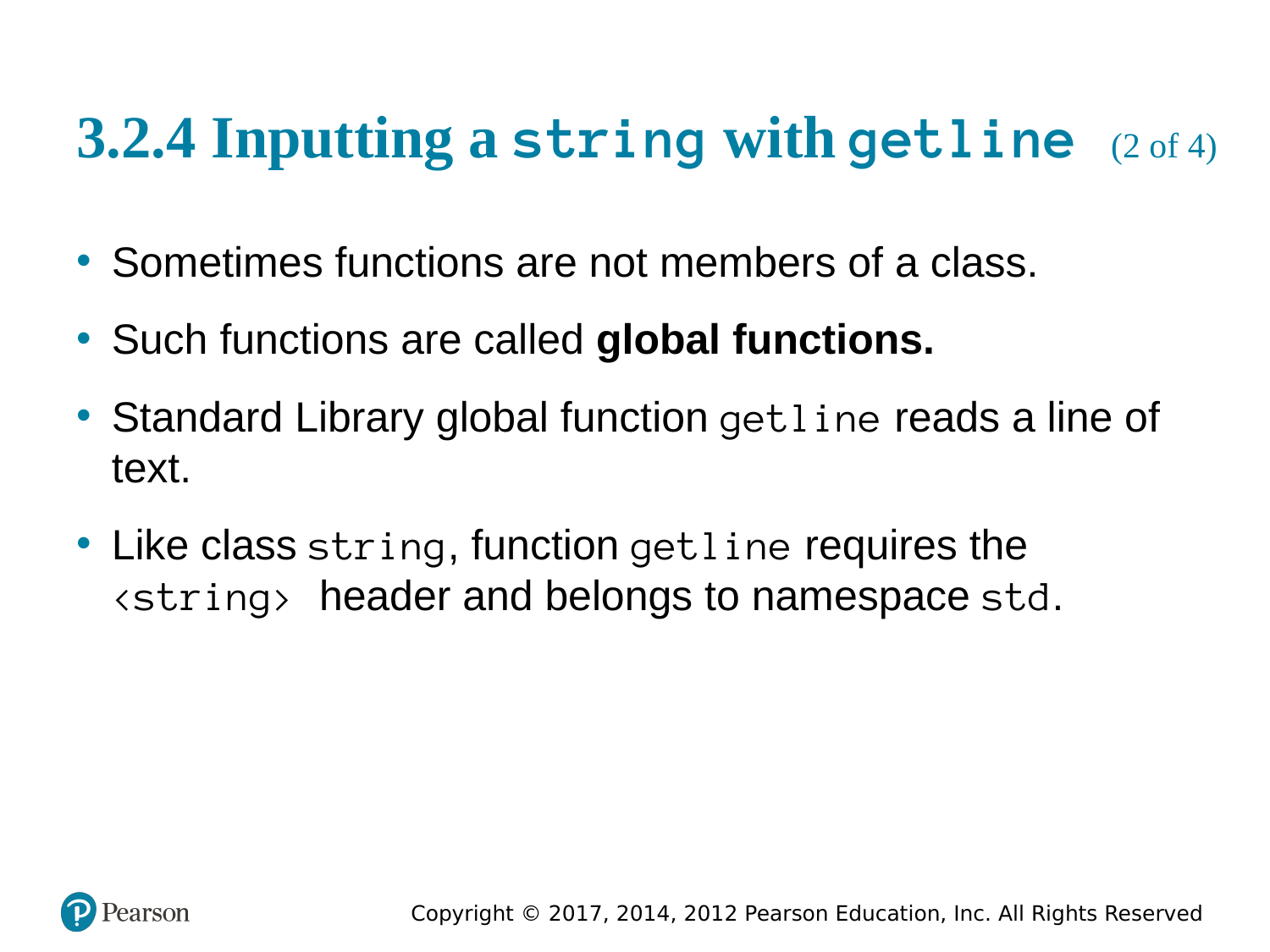

# 3.2.4 Inputting a string with getline (2 of 4)
Sometimes functions are not members of a class.
Such functions are called global functions.
Standard Library global function getline reads a line of text.
Like class string, function getline requires the <string> header and belongs to namespace std.